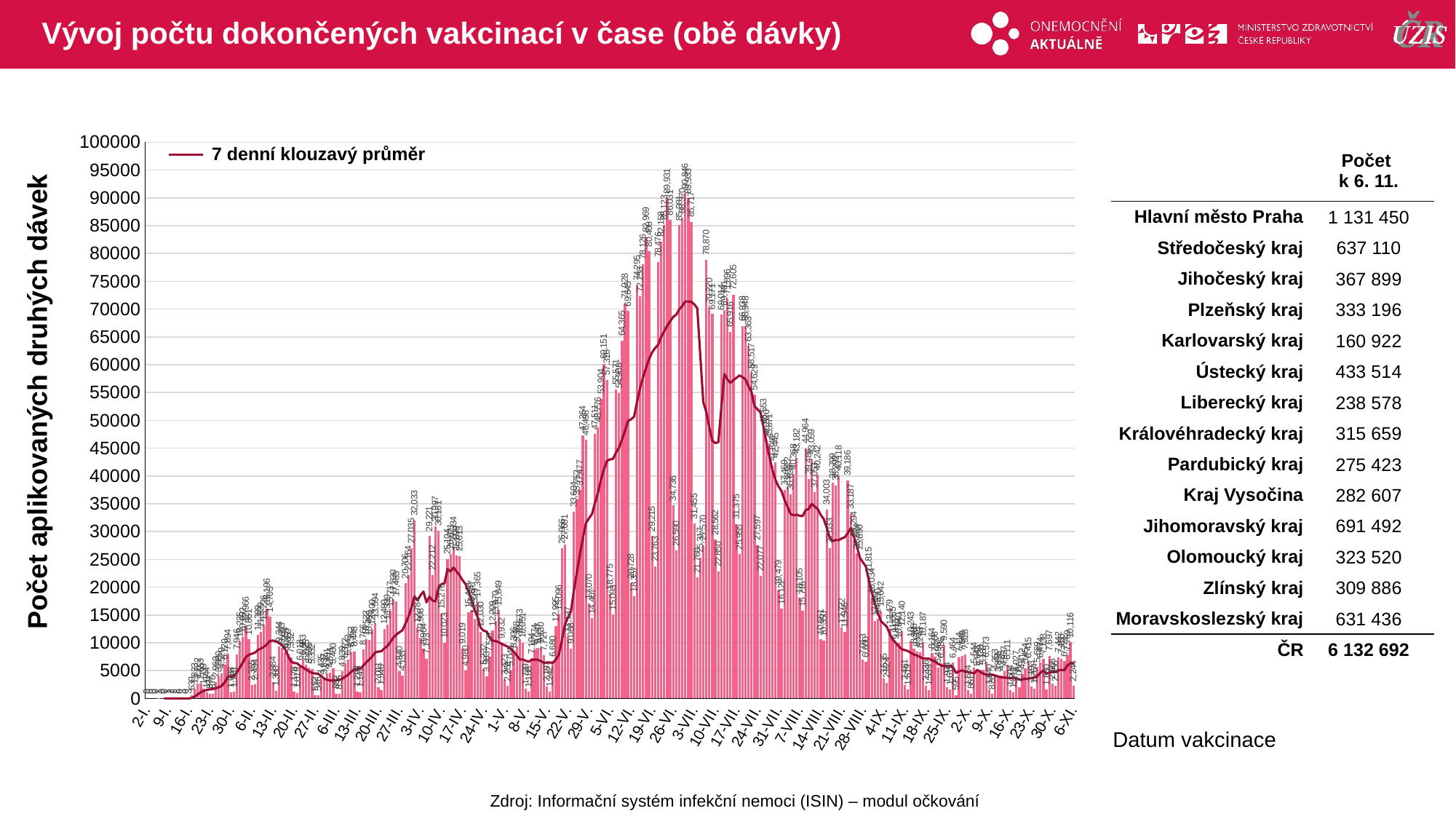

# Vývoj počtu dokončených vakcinací v čase (obě dávky)

### Chart

| Category | dokončené očkování |
|---|---|
| 2-I. | 0.0 |
| 3-I. | 0.0 |
| 4-I. | 0.0 |
| 5-I. | 0.0 |
| 6-I. | 1.0 |
| 7-I. | 0.0 |
| 8-I. | 0.0 |
| 9-I. | 1.0 |
| 10-I. | 2.0 |
| 11-I. | 2.0 |
| 12-I. | 2.0 |
| 13-I. | 0.0 |
| 14-I. | 3.0 |
| 15-I. | 0.0 |
| 16-I. | 3.0 |
| 17-I. | 639.0 |
| 18-I. | 1823.0 |
| 19-I. | 2722.0 |
| 20-I. | 2653.0 |
| 21-I. | 1739.0 |
| 22-I. | 1044.0 |
| 23-I. | 877.0 |
| 24-I. | 870.0 |
| 25-I. | 2969.0 |
| 26-I. | 3980.0 |
| 27-I. | 4529.0 |
| 28-I. | 6120.0 |
| 29-I. | 7894.0 |
| 30-I. | 1088.0 |
| 31-I. | 1181.0 |
| 1-II. | 7946.0 |
| 2-II. | 10225.0 |
| 3-II. | 10992.0 |
| 4-II. | 12966.0 |
| 5-II. | 10661.0 |
| 6-II. | 2355.0 |
| 7-II. | 2494.0 |
| 8-II. | 11389.0 |
| 9-II. | 11929.0 |
| 10-II. | 13226.0 |
| 11-II. | 16196.0 |
| 12-II. | 14703.0 |
| 13-II. | 2984.0 |
| 14-II. | 1380.0 |
| 15-II. | 9344.0 |
| 16-II. | 9063.0 |
| 17-II. | 8294.0 |
| 18-II. | 8059.0 |
| 19-II. | 7332.0 |
| 20-II. | 1178.0 |
| 21-II. | 1019.0 |
| 22-II. | 6018.0 |
| 23-II. | 6963.0 |
| 24-II. | 6025.0 |
| 25-II. | 5535.0 |
| 26-II. | 5332.0 |
| 27-II. | 552.0 |
| 28-II. | 546.0 |
| 1-III. | 3435.0 |
| 2-III. | 3537.0 |
| 3-III. | 4491.0 |
| 4-III. | 4671.0 |
| 5-III. | 5400.0 |
| 6-III. | 852.0 |
| 7-III. | 836.0 |
| 8-III. | 4839.0 |
| 9-III. | 6372.0 |
| 10-III. | 6943.0 |
| 11-III. | 8362.0 |
| 12-III. | 8448.0 |
| 13-III. | 1298.0 |
| 14-III. | 1143.0 |
| 15-III. | 8766.0 |
| 16-III. | 10522.0 |
| 17-III. | 10492.0 |
| 18-III. | 12400.0 |
| 19-III. | 13594.0 |
| 20-III. | 2011.0 |
| 21-III. | 1546.0 |
| 22-III. | 12490.0 |
| 23-III. | 13339.0 |
| 24-III. | 15717.0 |
| 25-III. | 17830.0 |
| 26-III. | 17483.0 |
| 27-III. | 4840.0 |
| 28-III. | 4135.0 |
| 29-III. | 20706.0 |
| 30-III. | 22164.0 |
| 31-III. | 27035.0 |
| 1-IV. | 32033.0 |
| 2-IV. | 12784.0 |
| 3-IV. | 10908.0 |
| 4-IV. | 8904.0 |
| 5-IV. | 7173.0 |
| 6-IV. | 29221.0 |
| 7-IV. | 22212.0 |
| 8-IV. | 30997.0 |
| 9-IV. | 30161.0 |
| 10-IV. | 15276.0 |
| 11-IV. | 10023.0 |
| 12-IV. | 25104.0 |
| 13-IV. | 26021.0 |
| 14-IV. | 27334.0 |
| 15-IV. | 25699.0 |
| 16-IV. | 25613.0 |
| 17-IV. | 9019.0 |
| 18-IV. | 4980.0 |
| 19-IV. | 15443.0 |
| 20-IV. | 15847.0 |
| 21-IV. | 14329.0 |
| 22-IV. | 17365.0 |
| 23-IV. | 12030.0 |
| 24-IV. | 5232.0 |
| 25-IV. | 3983.0 |
| 26-IV. | 7537.0 |
| 27-IV. | 12209.0 |
| 28-IV. | 13970.0 |
| 29-IV. | 15849.0 |
| 30-IV. | 9932.0 |
| 1-V. | 3423.0 |
| 2-V. | 2251.0 |
| 3-V. | 5045.0 |
| 4-V. | 8306.0 |
| 5-V. | 9368.0 |
| 6-V. | 10673.0 |
| 7-V. | 10051.0 |
| 8-V. | 1739.0 |
| 9-V. | 1188.0 |
| 10-V. | 7194.0 |
| 11-V. | 8774.0 |
| 12-V. | 9047.0 |
| 13-V. | 9130.0 |
| 14-V. | 7727.0 |
| 15-V. | 2197.0 |
| 16-V. | 1242.0 |
| 17-V. | 6680.0 |
| 18-V. | 12995.0 |
| 19-V. | 15096.0 |
| 20-V. | 26966.0 |
| 21-V. | 27681.0 |
| 22-V. | 11137.0 |
| 23-V. | 9008.0 |
| 24-V. | 33604.0 |
| 25-V. | 35752.0 |
| 26-V. | 37477.0 |
| 27-V. | 47264.0 |
| 28-V. | 46498.0 |
| 29-V. | 17070.0 |
| 30-V. | 14407.0 |
| 31-V. | 47511.0 |
| 1-VI. | 48776.0 |
| 2-VI. | 53904.0 |
| 3-VI. | 60151.0 |
| 4-VI. | 57316.0 |
| 5-VI. | 18775.0 |
| 6-VI. | 15093.0 |
| 7-VI. | 55571.0 |
| 8-VI. | 54908.0 |
| 9-VI. | 64365.0 |
| 10-VI. | 71028.0 |
| 11-VI. | 69645.0 |
| 12-VI. | 20728.0 |
| 13-VI. | 18357.0 |
| 14-VI. | 74295.0 |
| 15-VI. | 72253.0 |
| 16-VI. | 78126.0 |
| 17-VI. | 82969.0 |
| 18-VI. | 80408.0 |
| 19-VI. | 29215.0 |
| 20-VI. | 23763.0 |
| 21-VI. | 78476.0 |
| 22-VI. | 82158.0 |
| 23-VI. | 85123.0 |
| 24-VI. | 89931.0 |
| 25-VI. | 86031.0 |
| 26-VI. | 34736.0 |
| 27-VI. | 26590.0 |
| 28-VI. | 85081.0 |
| 29-VI. | 86370.0 |
| 30-VI. | 90846.0 |
| 1-VII. | 89933.0 |
| 2-VII. | 85717.0 |
| 3-VII. | 31455.0 |
| 4-VII. | 21760.0 |
| 5-VII. | 25317.0 |
| 6-VII. | 27570.0 |
| 7-VII. | 78870.0 |
| 8-VII. | 70220.0 |
| 9-VII. | 69171.0 |
| 10-VII. | 28562.0 |
| 11-VII. | 22850.0 |
| 12-VII. | 69014.0 |
| 13-VII. | 69781.0 |
| 14-VII. | 71896.0 |
| 15-VII. | 65916.0 |
| 16-VII. | 72605.0 |
| 17-VII. | 31375.0 |
| 18-VII. | 25955.0 |
| 19-VII. | 66938.0 |
| 20-VII. | 66948.0 |
| 21-VII. | 63363.0 |
| 22-VII. | 58517.0 |
| 23-VII. | 54629.0 |
| 24-VII. | 27597.0 |
| 25-VII. | 22077.0 |
| 26-VII. | 48553.0 |
| 27-VII. | 46520.0 |
| 28-VII. | 45871.0 |
| 29-VII. | 41846.0 |
| 30-VII. | 42445.0 |
| 31-VII. | 19479.0 |
| 1-VIII. | 16122.0 |
| 2-VIII. | 37469.0 |
| 3-VIII. | 38012.0 |
| 4-VIII. | 36638.0 |
| 5-VIII. | 40368.0 |
| 6-VIII. | 43182.0 |
| 7-VIII. | 18105.0 |
| 8-VIII. | 15716.0 |
| 9-VIII. | 44964.0 |
| 10-VIII. | 39486.0 |
| 11-VIII. | 43059.0 |
| 12-VIII. | 37053.0 |
| 13-VIII. | 40242.0 |
| 14-VIII. | 10661.0 |
| 15-VIII. | 10350.0 |
| 16-VIII. | 34003.0 |
| 17-VIII. | 27033.0 |
| 18-VIII. | 38799.0 |
| 19-VIII. | 38292.0 |
| 20-VIII. | 40118.0 |
| 21-VIII. | 12722.0 |
| 22-VIII. | 11946.0 |
| 23-VIII. | 39186.0 |
| 24-VIII. | 33187.0 |
| 25-VIII. | 28294.0 |
| 26-VIII. | 26074.0 |
| 27-VIII. | 25896.0 |
| 28-VIII. | 7013.0 |
| 29-VIII. | 6600.0 |
| 30-VIII. | 21815.0 |
| 31-VIII. | 18034.0 |
| 1-IX. | 13957.0 |
| 2-IX. | 14330.0 |
| 3-IX. | 15642.0 |
| 4-IX. | 3535.0 |
| 5-IX. | 2824.0 |
| 6-IX. | 12479.0 |
| 7-IX. | 11065.0 |
| 8-IX. | 9815.0 |
| 9-IX. | 10040.0 |
| 10-IX. | 12140.0 |
| 11-IX. | 2461.0 |
| 12-IX. | 1619.0 |
| 13-IX. | 10243.0 |
| 14-IX. | 8985.0 |
| 15-IX. | 8501.0 |
| 16-IX. | 8243.0 |
| 17-IX. | 10187.0 |
| 18-IX. | 2336.0 |
| 19-IX. | 1559.0 |
| 20-IX. | 8164.0 |
| 21-IX. | 7506.0 |
| 22-IX. | 5496.0 |
| 23-IX. | 6386.0 |
| 24-IX. | 9590.0 |
| 25-IX. | 1974.0 |
| 26-IX. | 1615.0 |
| 27-IX. | 6464.0 |
| 28-IX. | 595.0 |
| 29-IX. | 7414.0 |
| 30-IX. | 7649.0 |
| 1-X. | 7928.0 |
| 2-X. | 1524.0 |
| 3-X. | 861.0 |
| 4-X. | 5544.0 |
| 5-X. | 5043.0 |
| 6-X. | 5138.0 |
| 7-X. | 5187.0 |
| 8-X. | 6573.0 |
| 9-X. | 1640.0 |
| 10-X. | 826.0 |
| 11-X. | 4353.0 |
| 12-X. | 3895.0 |
| 13-X. | 4125.0 |
| 14-X. | 4927.0 |
| 15-X. | 6111.0 |
| 16-X. | 1504.0 |
| 17-X. | 1042.0 |
| 18-X. | 4027.0 |
| 19-X. | 2065.0 |
| 20-X. | 4412.0 |
| 21-X. | 5454.0 |
| 22-X. | 6415.0 |
| 23-X. | 2193.0 |
| 24-X. | 1764.0 |
| 25-X. | 5669.0 |
| 26-X. | 6414.0 |
| 27-X. | 7138.0 |
| 28-X. | 1630.0 |
| 29-X. | 7697.0 |
| 30-X. | 2665.0 |
| 31-X. | 2256.0 |
| 1-XI. | 7442.0 |
| 2-XI. | 7155.0 |
| 3-XI. | 6721.0 |
| 4-XI. | 7769.0 |
| 5-XI. | 10116.0 |
| 6-XI. | 2244.0 |
|  | Počet k 6. 11. |
| --- | --- |
| Hlavní město Praha | 1 131 450 |
| Středočeský kraj | 637 110 |
| Jihočeský kraj | 367 899 |
| Plzeňský kraj | 333 196 |
| Karlovarský kraj | 160 922 |
| Ústecký kraj | 433 514 |
| Liberecký kraj | 238 578 |
| Královéhradecký kraj | 315 659 |
| Pardubický kraj | 275 423 |
| Kraj Vysočina | 282 607 |
| Jihomoravský kraj | 691 492 |
| Olomoucký kraj | 323 520 |
| Zlínský kraj | 309 886 |
| Moravskoslezský kraj | 631 436 |
| ČR | 6 132 692 |
7 denní klouzavý průměr
Počet aplikovaných druhých dávek
Datum vakcinace
Zdroj: Informační systém infekční nemoci (ISIN) – modul očkování